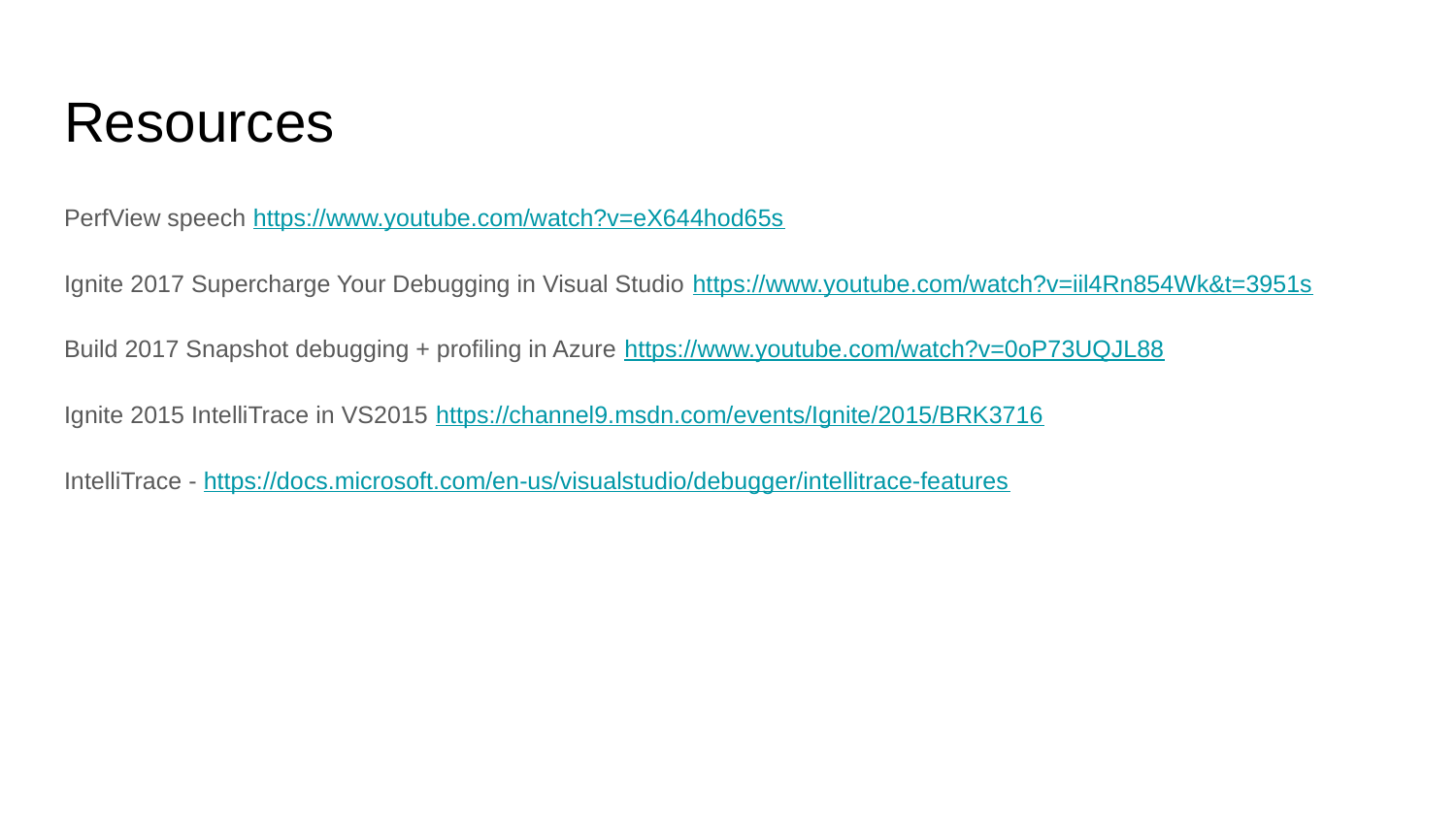

# Resources
PerfView speech https://www.youtube.com/watch?v=eX644hod65s
Ignite 2017 Supercharge Your Debugging in Visual Studio https://www.youtube.com/watch?v=iil4Rn854Wk&t=3951s
Build 2017 Snapshot debugging + profiling in Azure https://www.youtube.com/watch?v=0oP73UQJL88
Ignite 2015 IntelliTrace in VS2015 https://channel9.msdn.com/events/Ignite/2015/BRK3716
IntelliTrace - https://docs.microsoft.com/en-us/visualstudio/debugger/intellitrace-features